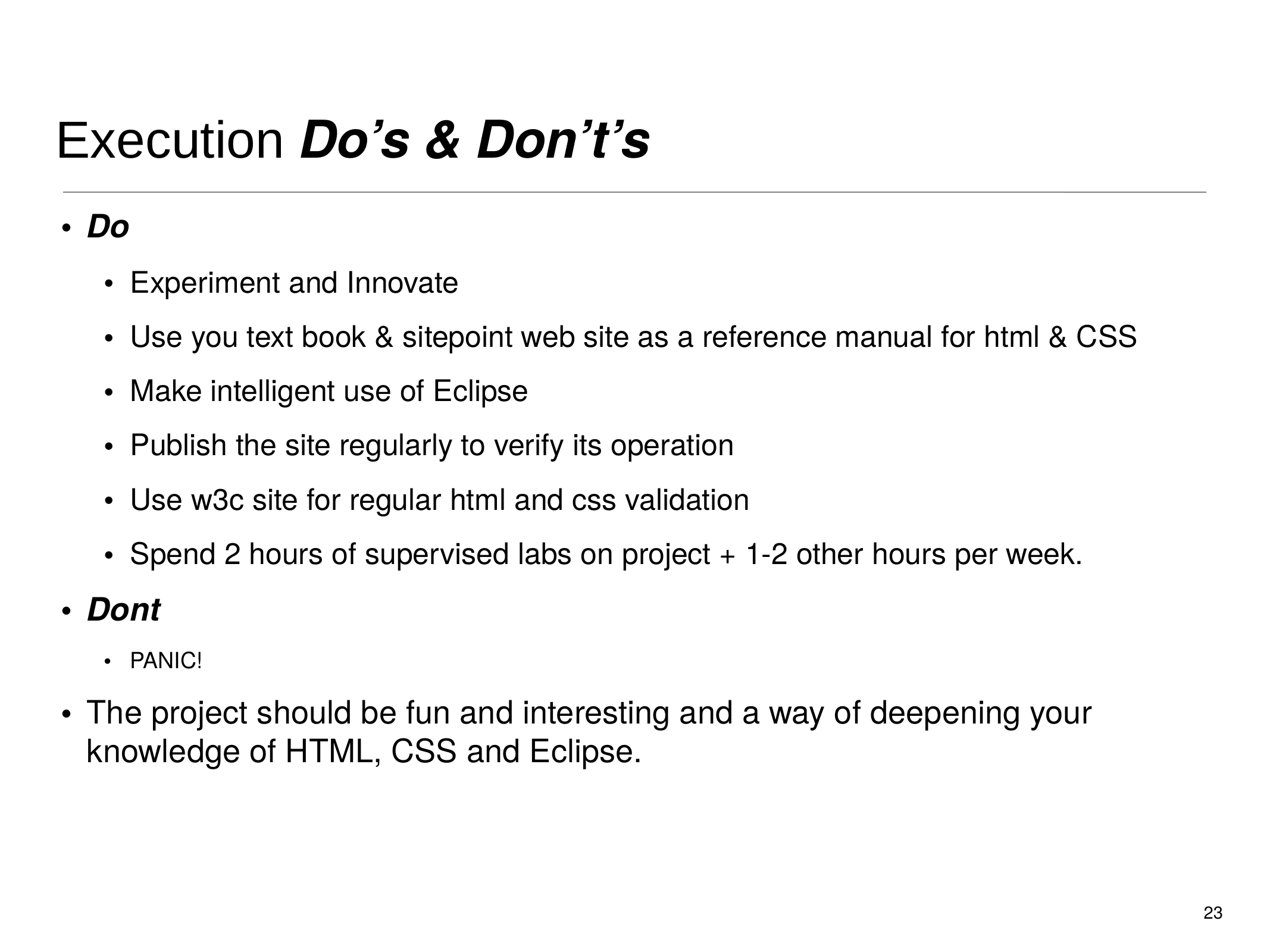

Execution Do’s & Don’t’s
Do
Experiment and Innovate
Use you text book & sitepoint web site as a reference manual for html & CSS
Make intelligent use of Eclipse
Publish the site regularly to verify its operation
Use w3c site for regular html and css validation
Spend 2 hours of supervised labs on project + 1-2 other hours per week.
Dont
PANIC!
The project should be fun and interesting and a way of deepening your knowledge of HTML, CSS and Eclipse.
23